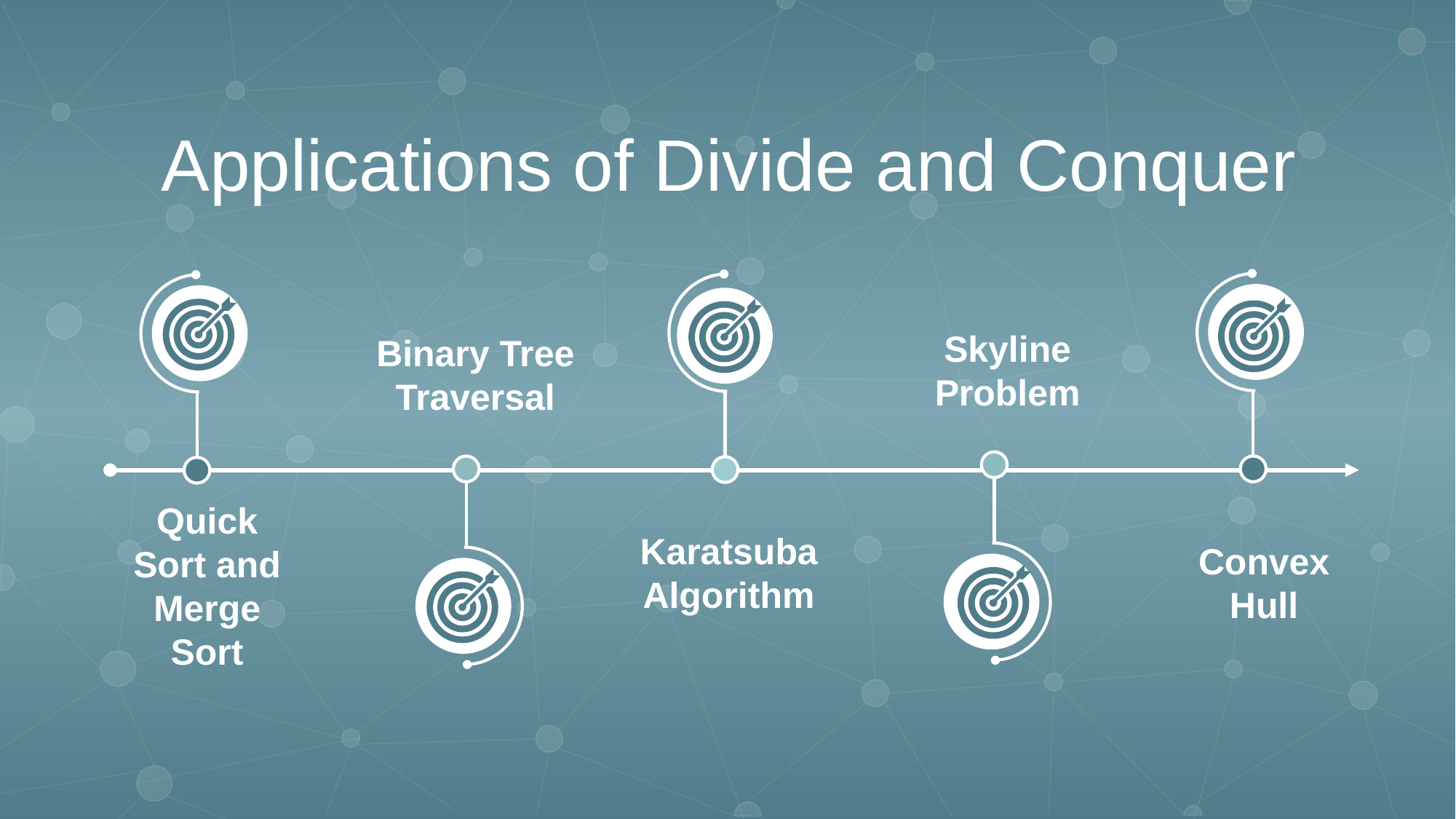

Applications of Divide and Conquer

Skyline Problem
Binary Tree Traversal

Quick Sort and Merge Sort
Karatsuba Algorithm
Convex Hull